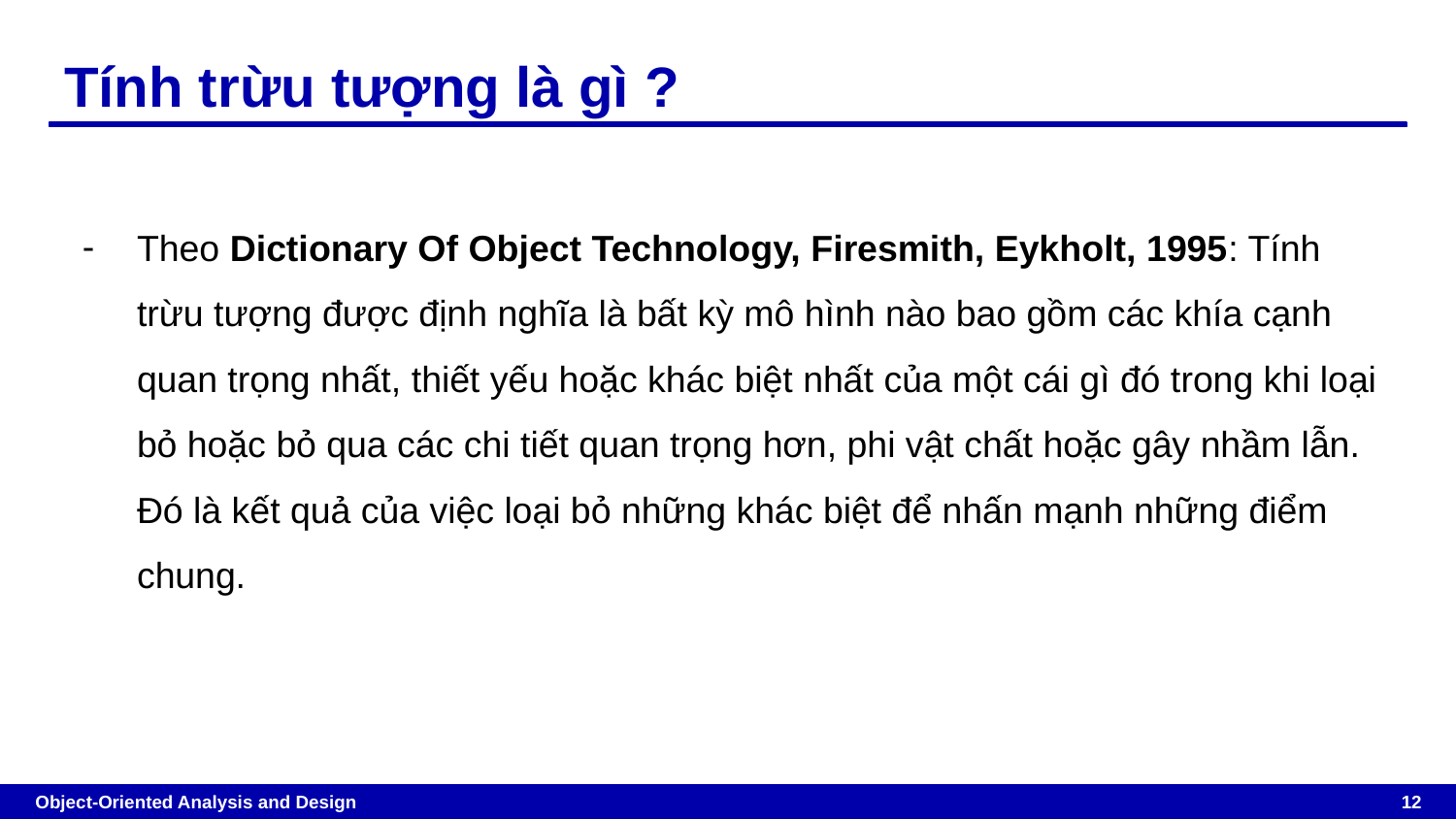

# Tính trừu tượng là gì ?

Theo Dictionary Of Object Technology, Firesmith, Eykholt, 1995: Tính trừu tượng được định nghĩa là bất kỳ mô hình nào bao gồm các khía cạnh quan trọng nhất, thiết yếu hoặc khác biệt nhất của một cái gì đó trong khi loại bỏ hoặc bỏ qua các chi tiết quan trọng hơn, phi vật chất hoặc gây nhầm lẫn. Đó là kết quả của việc loại bỏ những khác biệt để nhấn mạnh những điểm chung.
12
Object-Oriented Analysis and Design